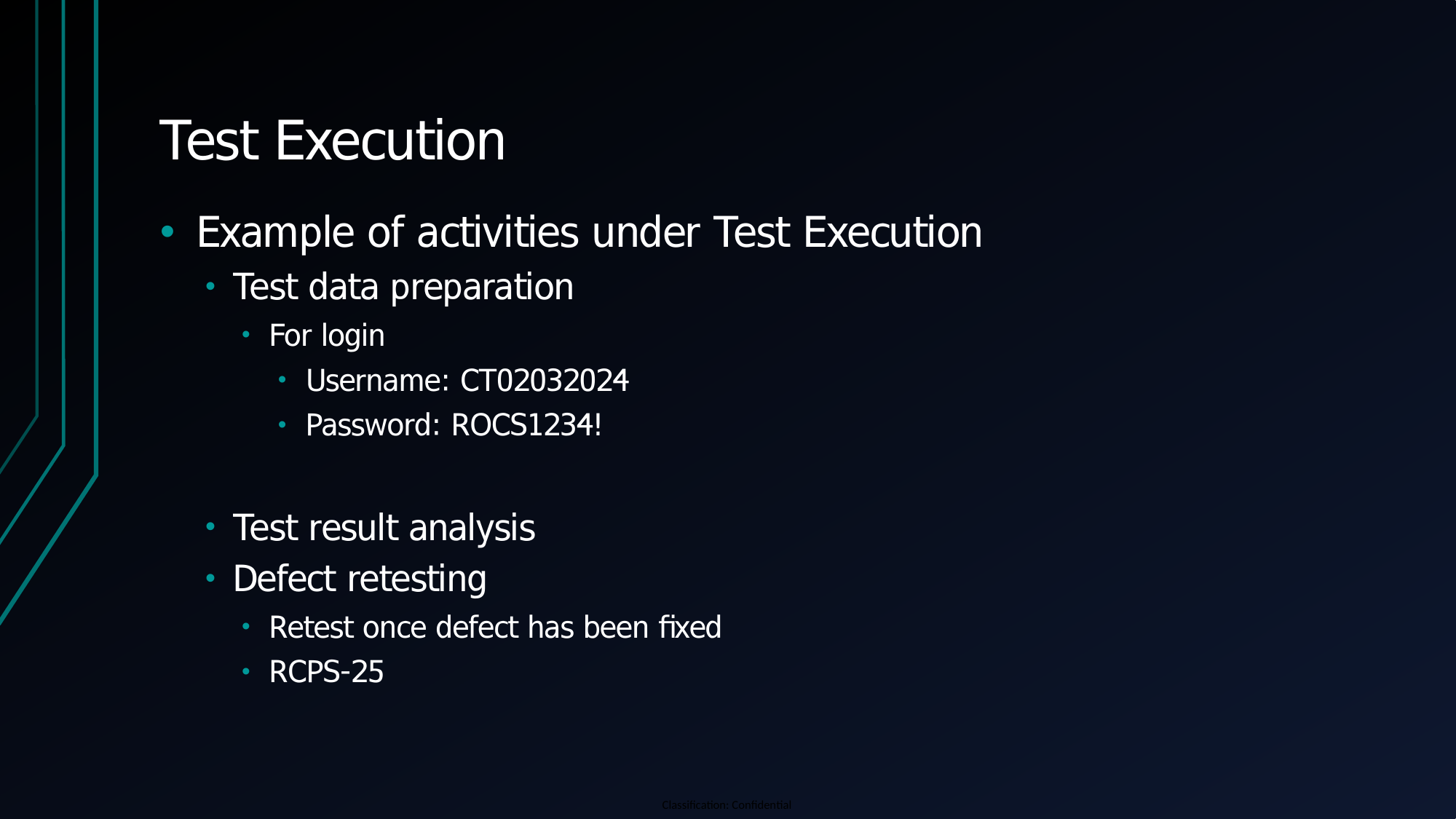

# Test Execution
Example of activities under Test Execution
Test data preparation
For login
Username: CT02032024
Password: ROCS1234!

Test result analysis
Defect retesting
Retest once defect has been fixed
RCPS-25